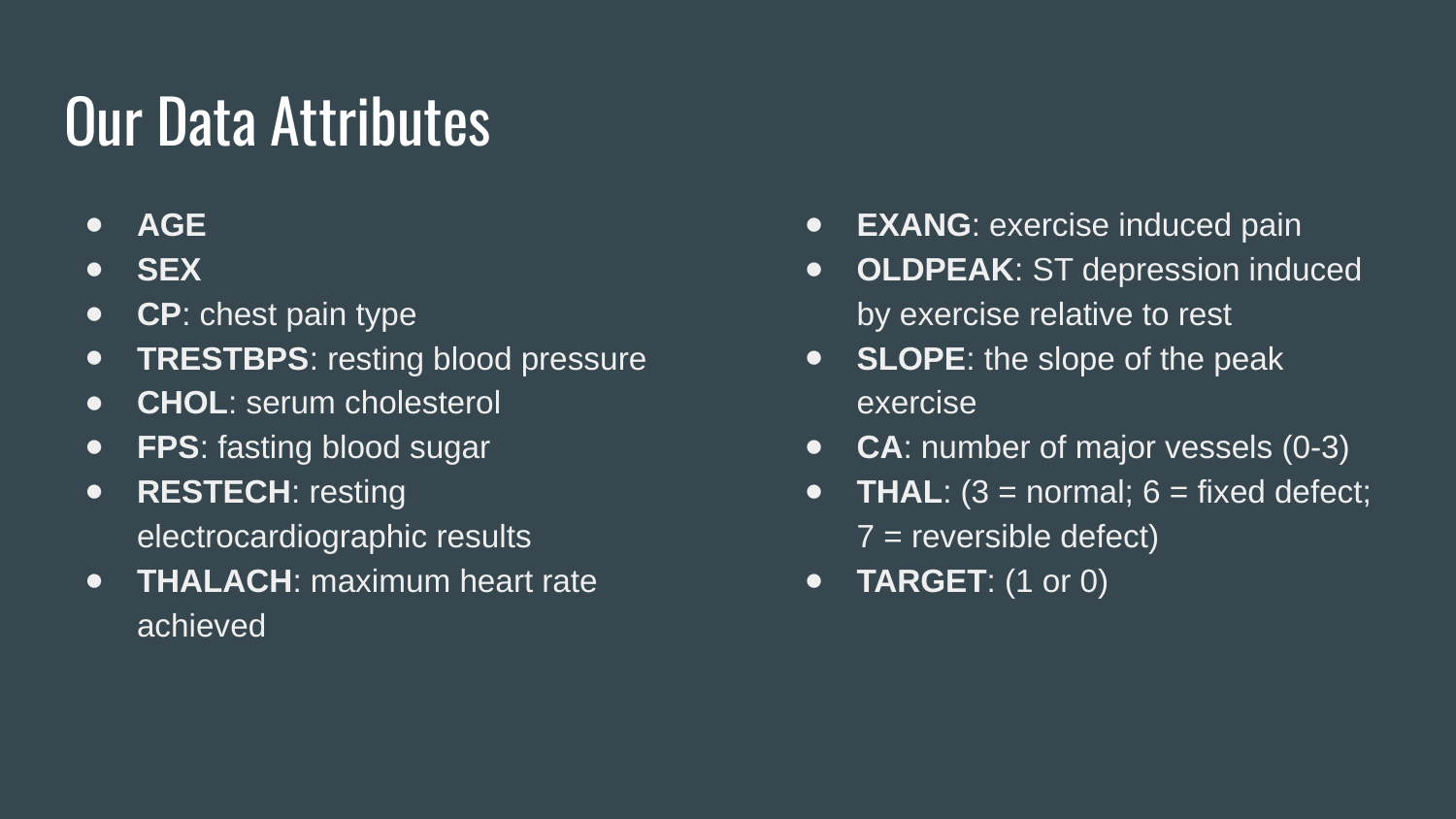

# Our Data Attributes

AGE
SEX
CP: chest pain type
TRESTBPS: resting blood pressure
CHOL: serum cholesterol
FPS: fasting blood sugar
RESTECH: resting electrocardiographic results
THALACH: maximum heart rate achieved
EXANG: exercise induced pain
OLDPEAK: ST depression induced by exercise relative to rest
SLOPE: the slope of the peak exercise
CA: number of major vessels (0-3)
THAL: (3 = normal; 6 = fixed defect; 7 = reversible defect)
TARGET: (1 or 0)